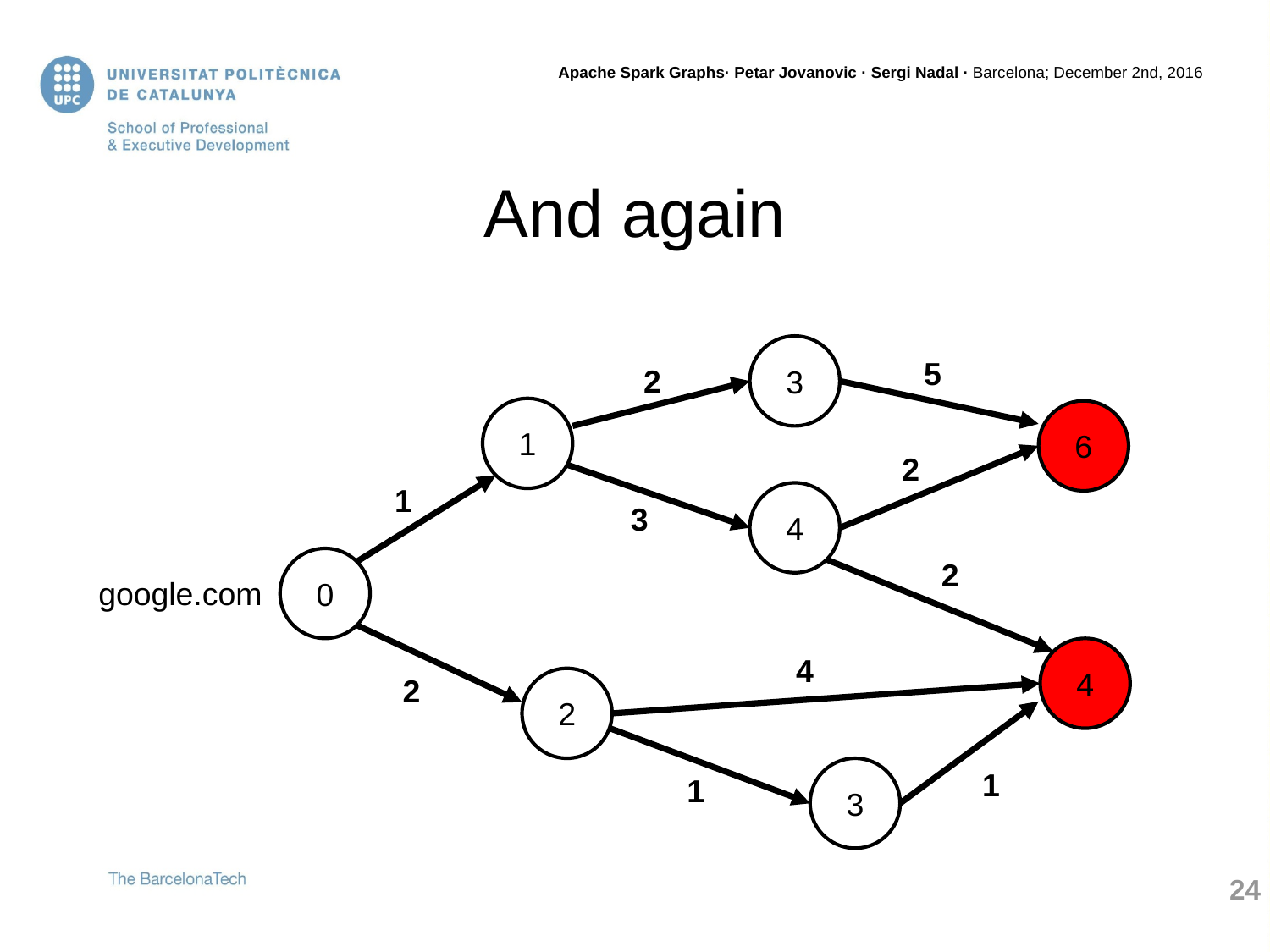

# And again
3
5
2
1
6
2
1
4
3
0
2
google.com
4
4
2
2
3
1
1